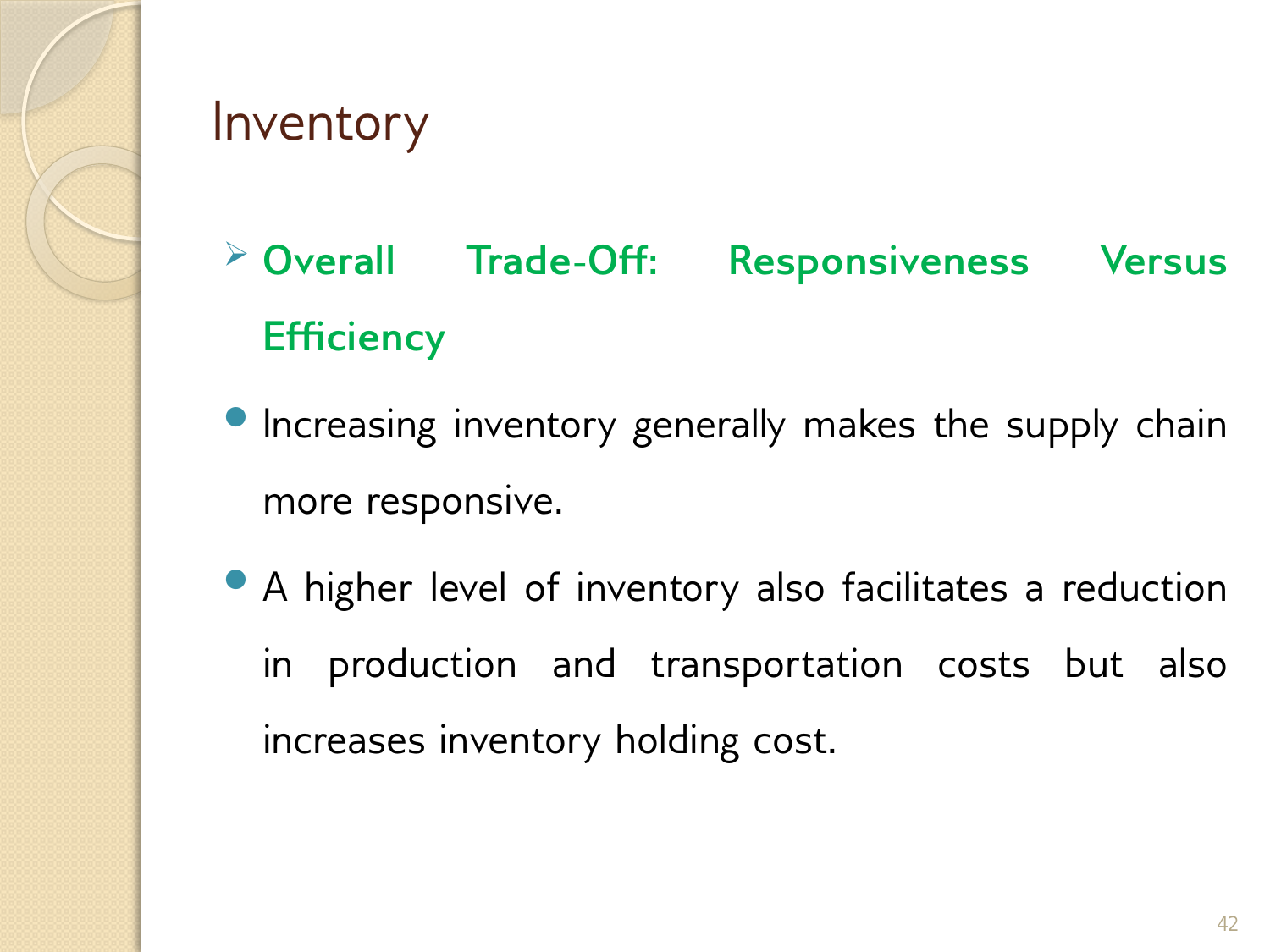

# Inventory
Overall Trade-Off: Responsiveness Versus Efficiency
Increasing inventory generally makes the supply chain more responsive.
A higher level of inventory also facilitates a reduction in production and transportation costs but also increases inventory holding cost.

42